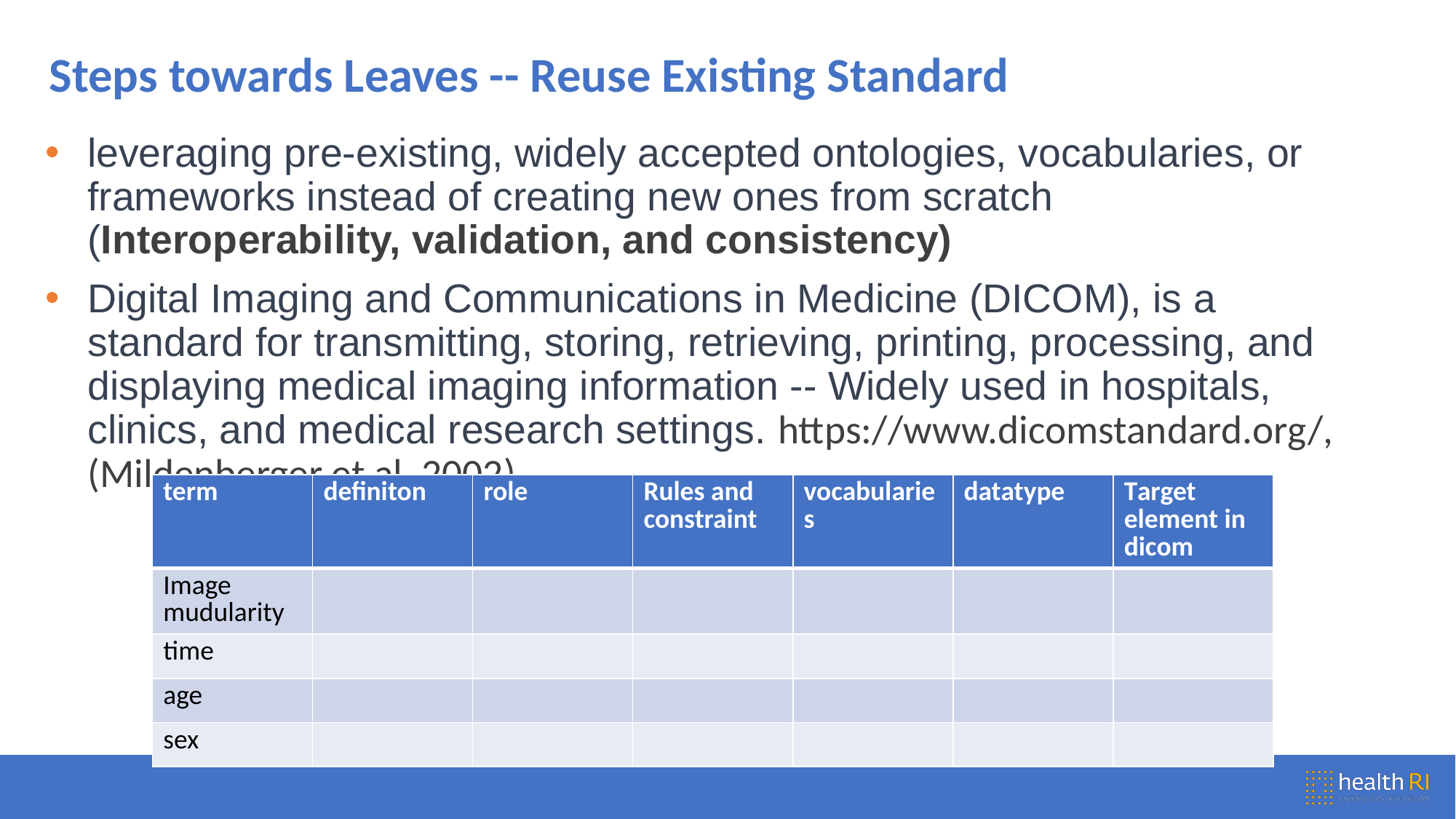

# Steps towards Leaves -- Reuse Existing Standard
leveraging pre-existing, widely accepted ontologies, vocabularies, or frameworks instead of creating new ones from scratch (Interoperability, validation, and consistency)
Digital Imaging and Communications in Medicine (DICOM), is a standard for transmitting, storing, retrieving, printing, processing, and displaying medical imaging information -- Widely used in hospitals, clinics, and medical research settings. https://www.dicomstandard.org/, (Mildenberger et al, 2002)

| term | definiton | role | Rules and constraint | vocabularies | datatype | Target element in dicom |
| --- | --- | --- | --- | --- | --- | --- |
| Image mudularity |  |  |  |  |  |  |
| time |  |  |  |  |  |  |
| age |  |  |  |  |  |  |
| sex |  |  |  |  |  |  |